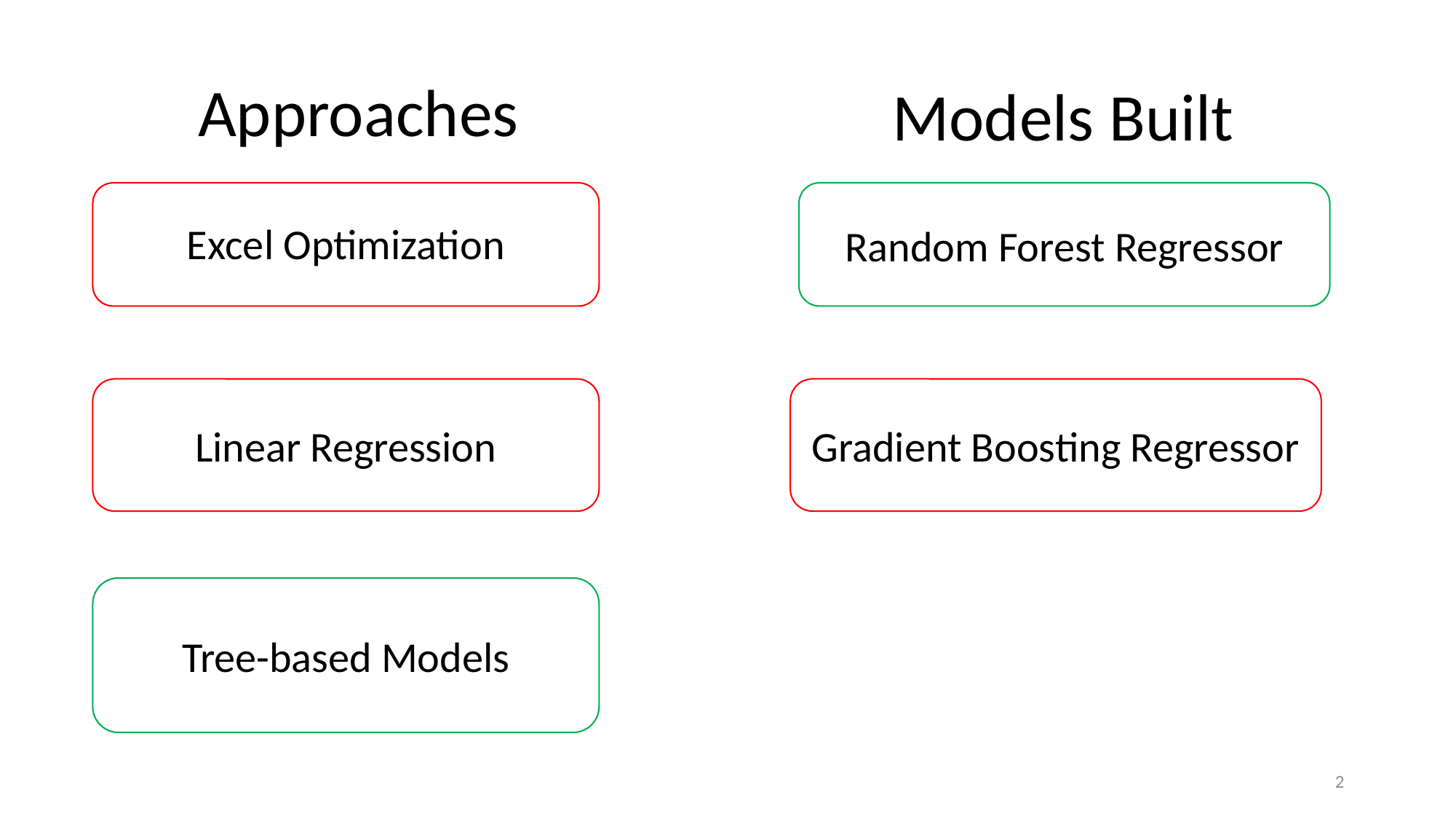

# Approaches
Models Built

Excel Optimization

Random Forest Regressor
Linear Regression
Gradient Boosting Regressor
Tree-based Models
2